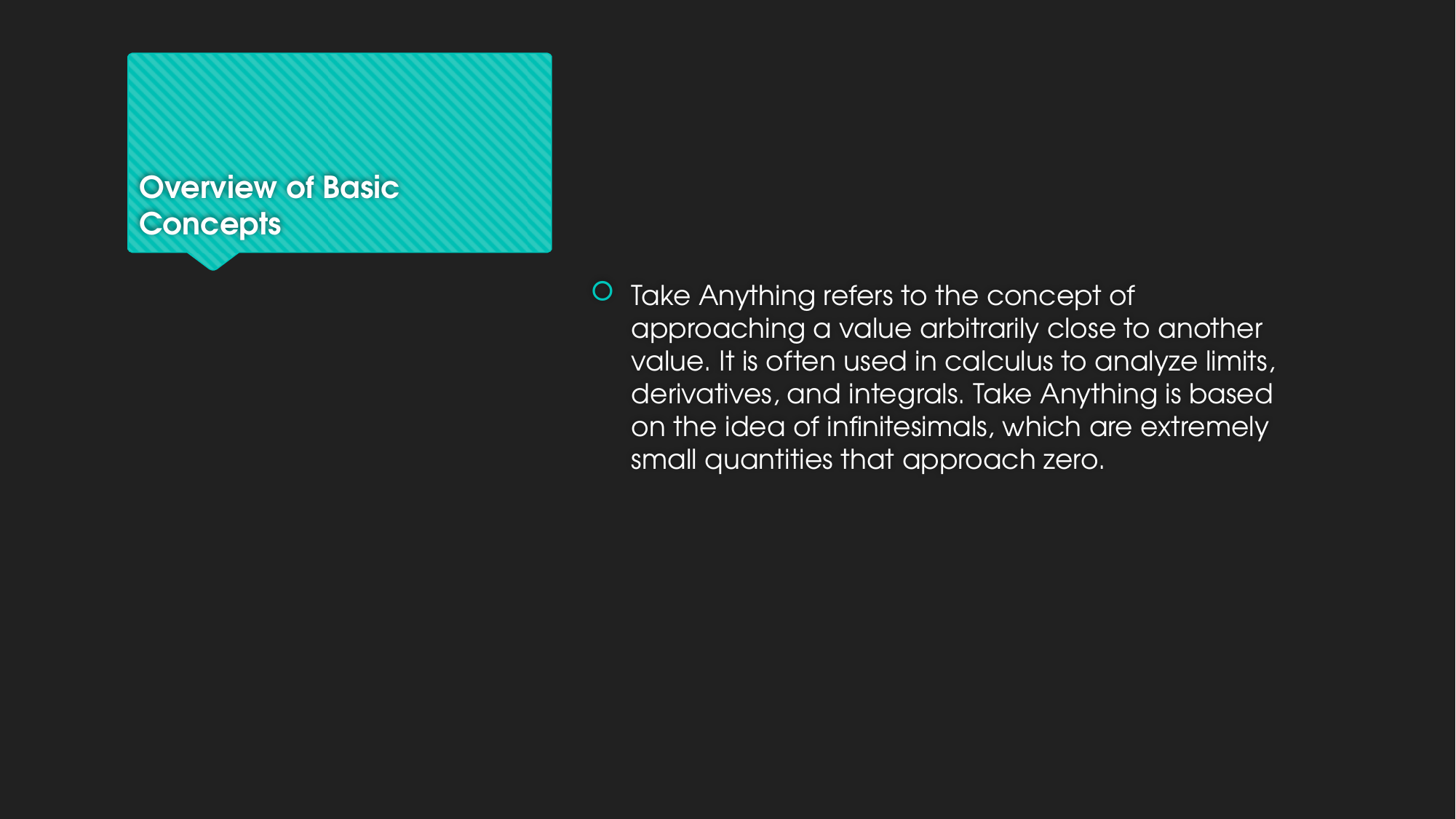

# Overview of Basic Concepts
Take Anything refers to the concept of approaching a value arbitrarily close to another value. It is often used in calculus to analyze limits, derivatives, and integrals. Take Anything is based on the idea of infinitesimals, which are extremely small quantities that approach zero.